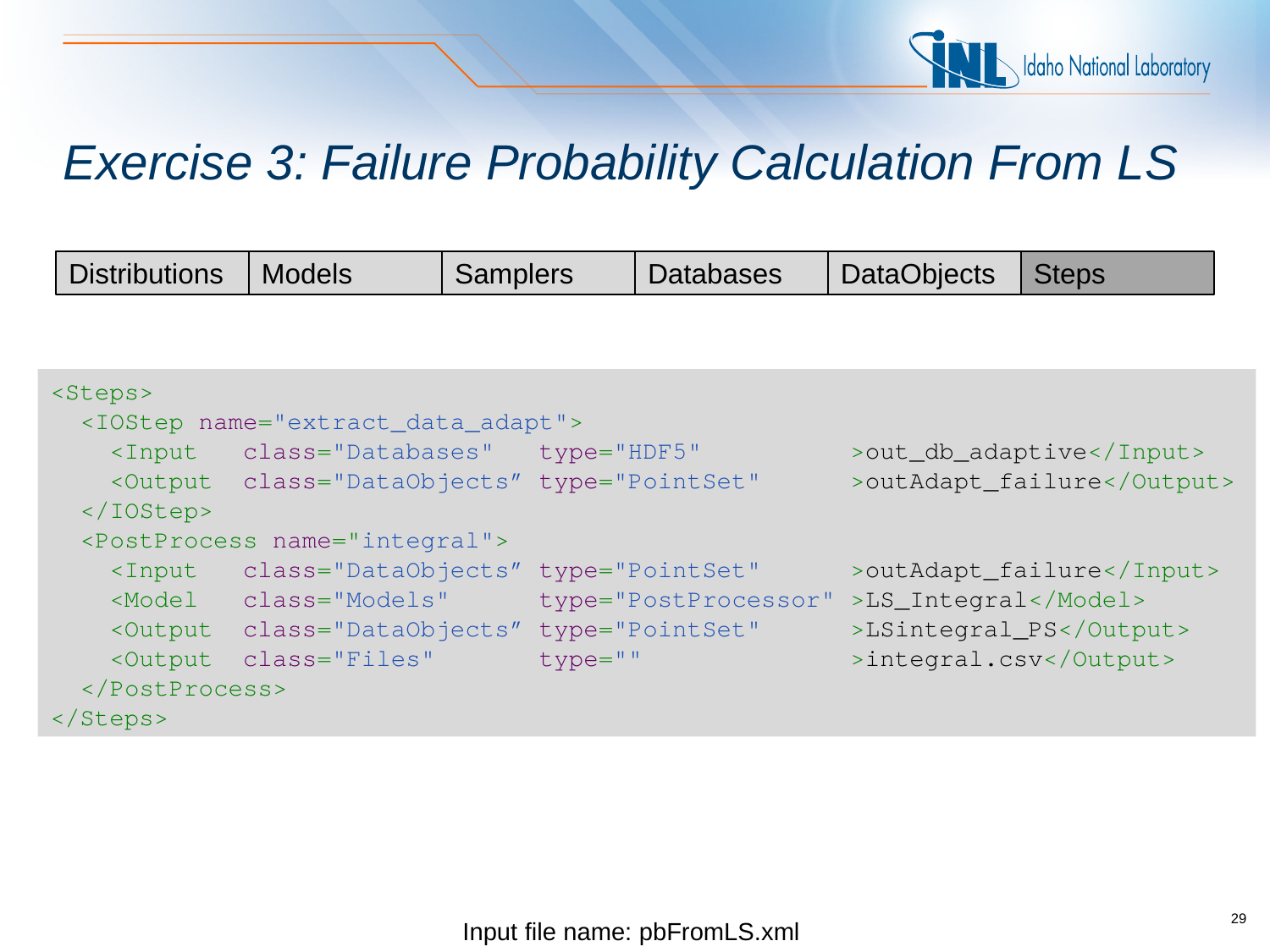

# Exercise 3: Failure Probability Calculation From LS
Steps
Distributions
Models
Samplers
Databases
DataObjects
<Steps>
  <IOStep name="extract_data_adapt">
    <Input   class="Databases"   type="HDF5"          >out_db_adaptive</Input>
    <Output  class="DataObjects” type="PointSet"      >outAdapt_failure</Output>
  </IOStep>
  <PostProcess name="integral">
    <Input   class="DataObjects” type="PointSet"      >outAdapt_failure</Input>
    <Model   class="Models"      type="PostProcessor" >LS_Integral</Model>
    <Output  class="DataObjects” type="PointSet"      >LSintegral_PS</Output>
    <Output  class="Files"       type=""              >integral.csv</Output>
  </PostProcess>
</Steps>
Input file name: pbFromLS.xml
29